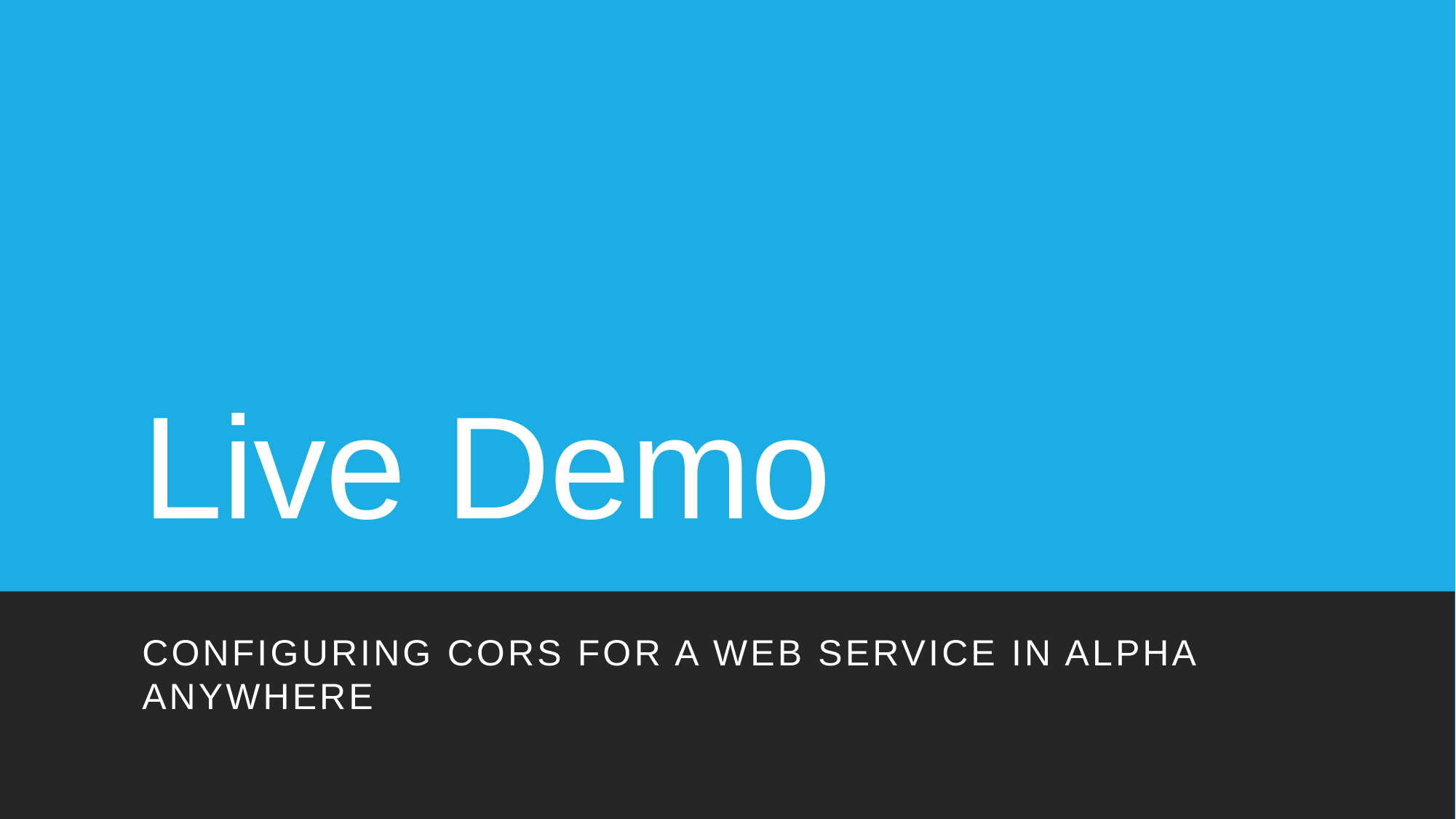

# Live Demo

configuring CORS for a web service in Alpha ANywhere